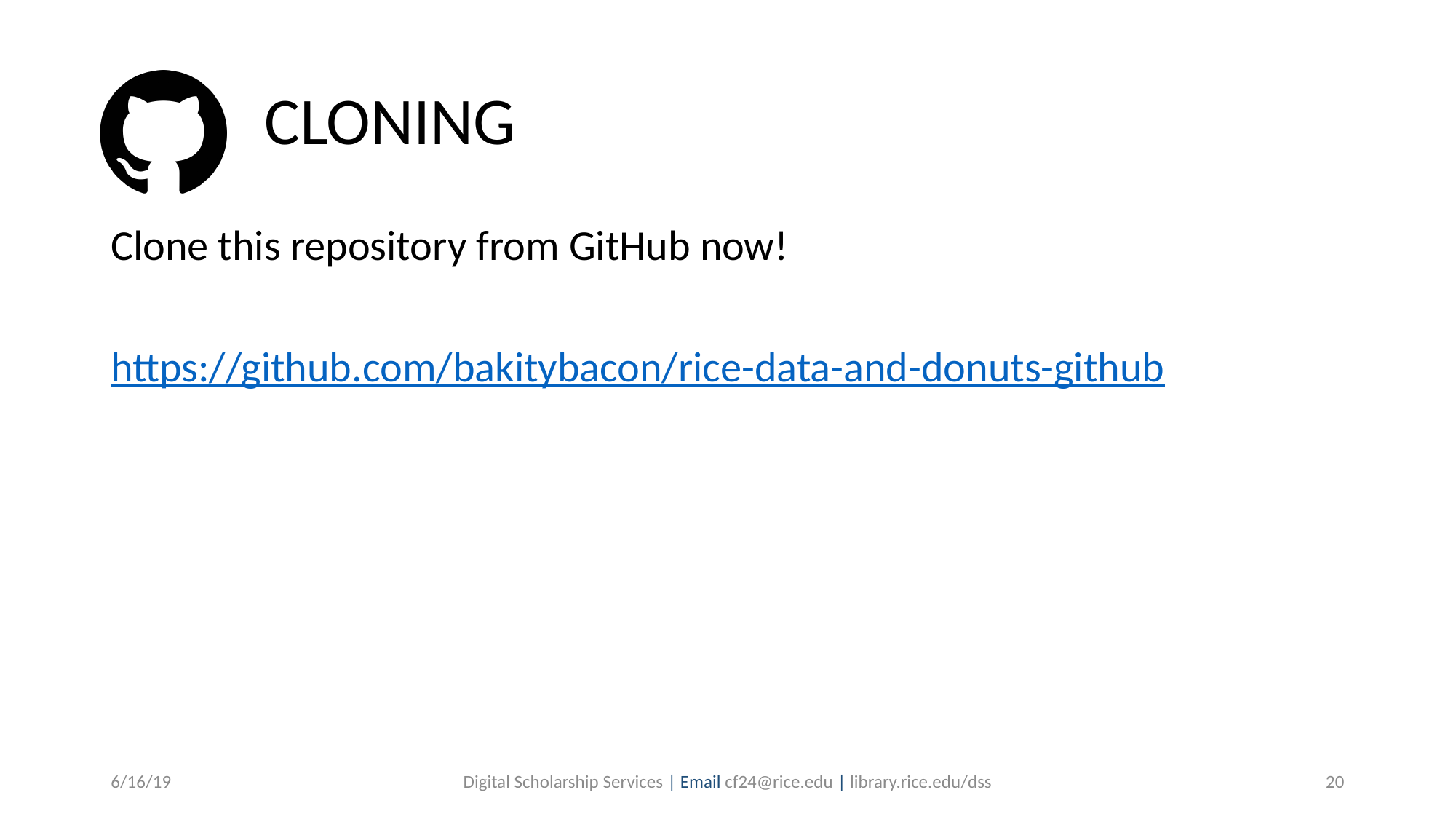

CLONING
Clone this repository from GitHub now!

https://github.com/bakitybacon/rice-data-and-donuts-github
6/16/19
Digital Scholarship Services | Email cf24@rice.edu | library.rice.edu/dss
20